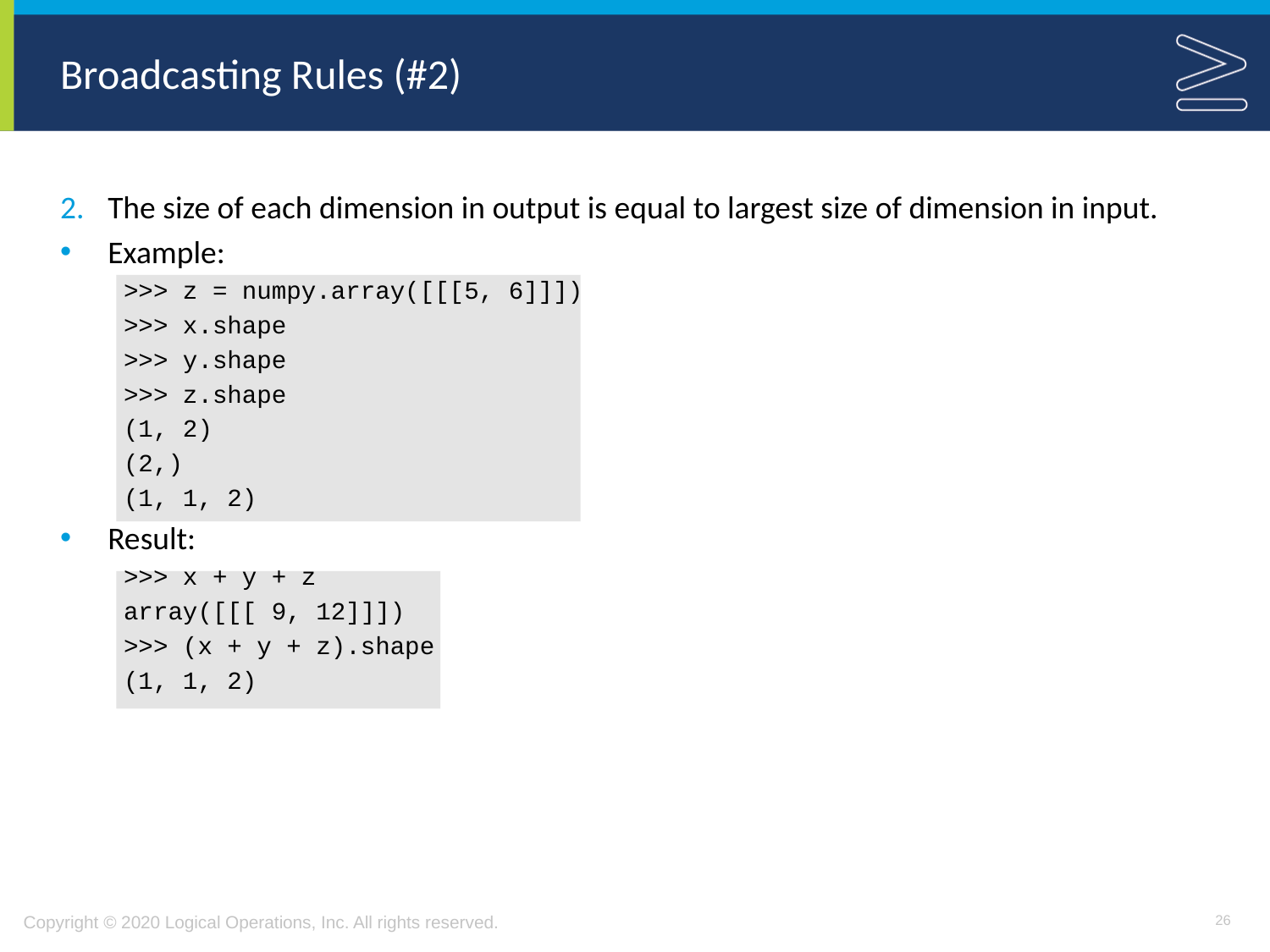

# Broadcasting Rules (#2)
The size of each dimension in output is equal to largest size of dimension in input.
Example:
>>> z = numpy.array([[[5, 6]]])
>>> x.shape
>>> y.shape
>>> z.shape
(1, 2)
(2,)
(1, 1, 2)
Result:
>>> x + y + z
array([[[ 9, 12]]])
>>> (x + y + z).shape
(1, 1, 2)

26